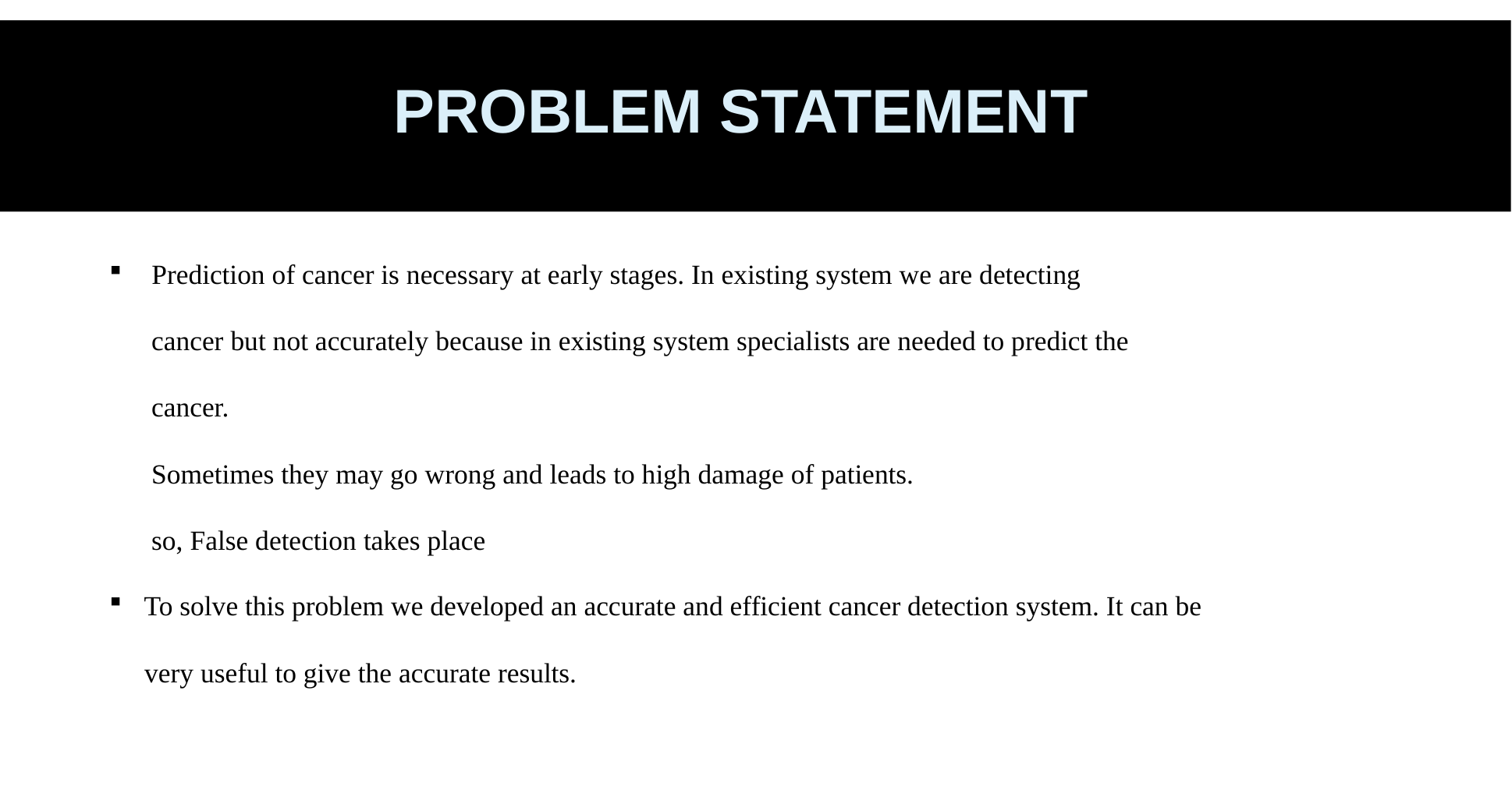

# Problem Statement
 Prediction of cancer is necessary at early stages. In existing system we are detecting
      cancer but not accurately because in existing system specialists are needed to predict the
      cancer.
      Sometimes they may go wrong and leads to high damage of patients.
      so, False detection takes place
To solve this problem we developed an accurate and efficient cancer detection system. It can be
     very useful to give the accurate results.